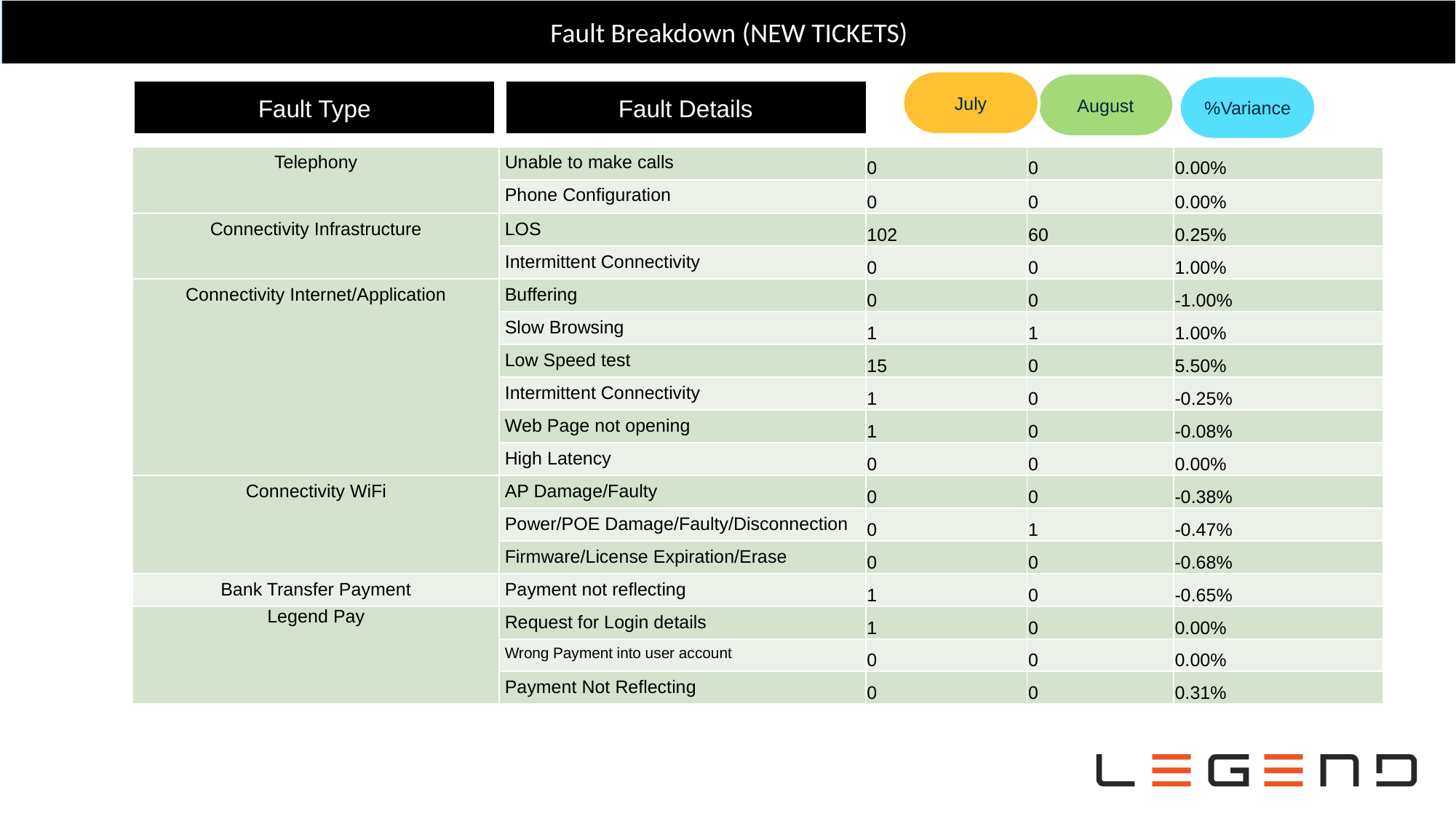

Fault Breakdown (NEW TICKETS)

July

August

%Variance

Fault Type

Fault Details
| T​elephony | Unable to make calls | 0 | 0 | 0.00% |
| --- | --- | --- | --- | --- |
|  | Phone Configuration | 0 | 0 | 0.00% |
| Connectivity Infrastructure | LOS | 102 | 60 | 0.25% |
|  | Intermittent Connectivity | 0 | 0 | 1.00% |
| Connectivity Internet/Application | Buffering | 0 | 0 | -1.00% |
|  | Slow Browsing | 1 | 1 | 1.00% |
|  | Low Speed test | 15 | 0 | 5.50% |
|  | Intermittent Connectivity | 1 | 0 | -0.25% |
|  | Web Page not opening | 1 | 0 | -0.08% |
|  | High Latency | 0 | 0 | 0.00% |
| Connectivity WiFi | AP Damage/Faulty | 0 | 0 | -0.38% |
|  | Power/POE Damage/Faulty/Disconnection | 0 | 1 | -0.47% |
|  | Firmware/License Expiration/Erase | 0 | 0 | -0.68% |
| Bank Transfer Payment | Payment not reflecting | 1 | 0 | -0.65% |
| Legend Pay | Request for Login details | 1 | 0 | 0.00% |
|  | Wrong Payment into user account | 0 | 0 | 0.00% |
|  | Payment Not Reflecting | 0 | 0 | 0.31% |